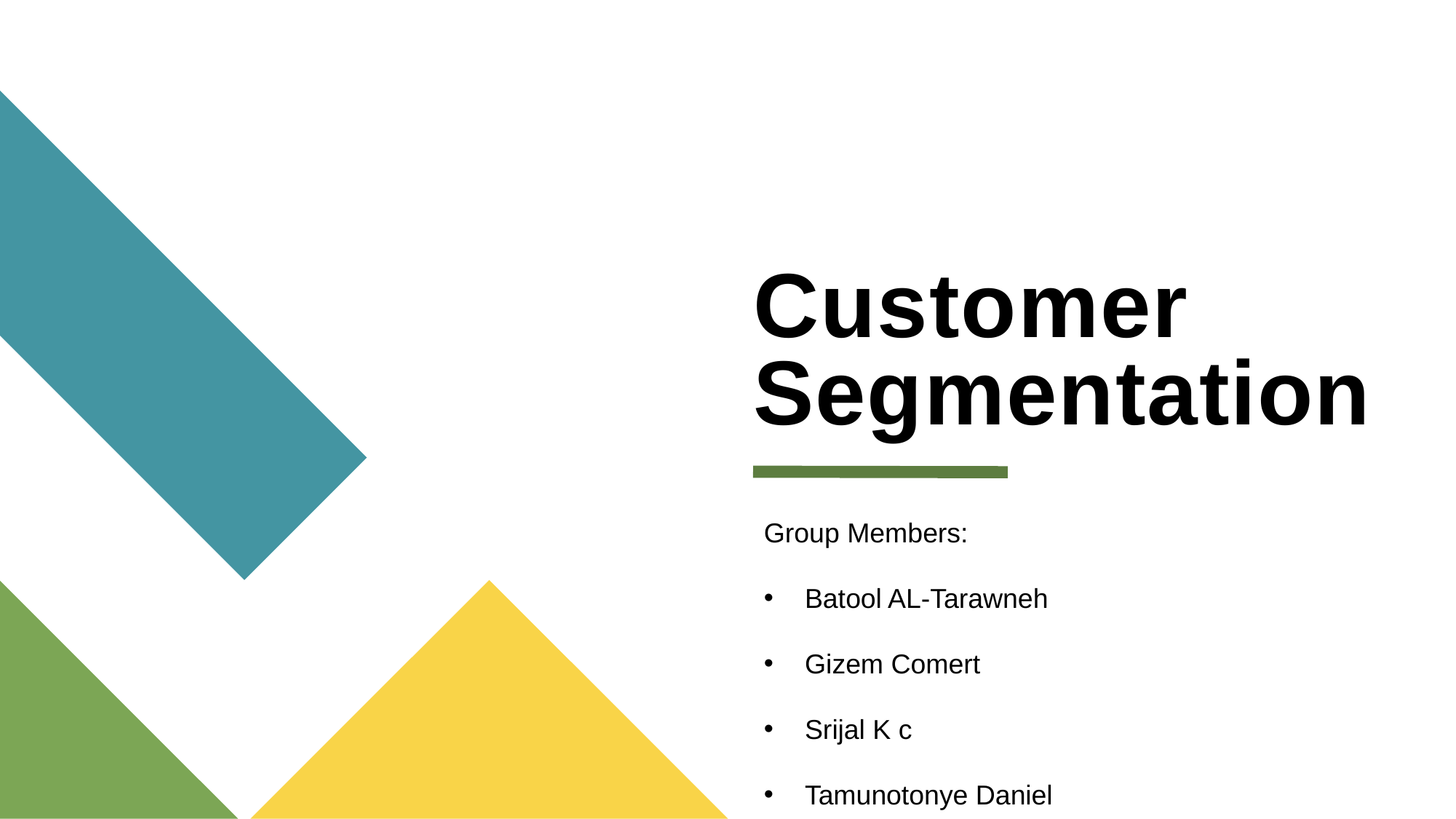

# Customer Segmentation
Group Members:

Batool AL-Tarawneh

Gizem Comert

Srijal K c

Tamunotonye Daniel